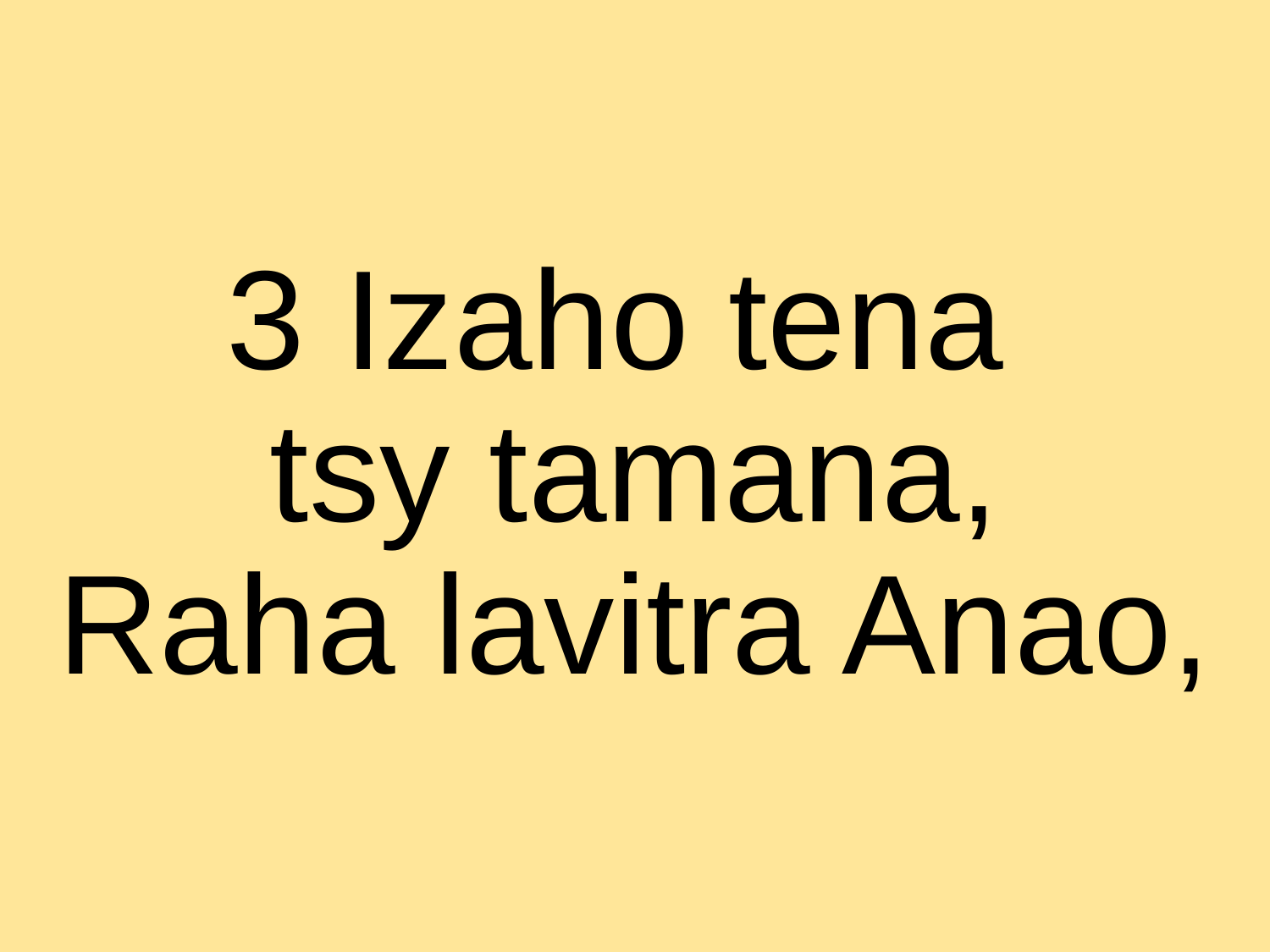

3 Izaho tena
tsy tamana,
Raha lavitra Anao,